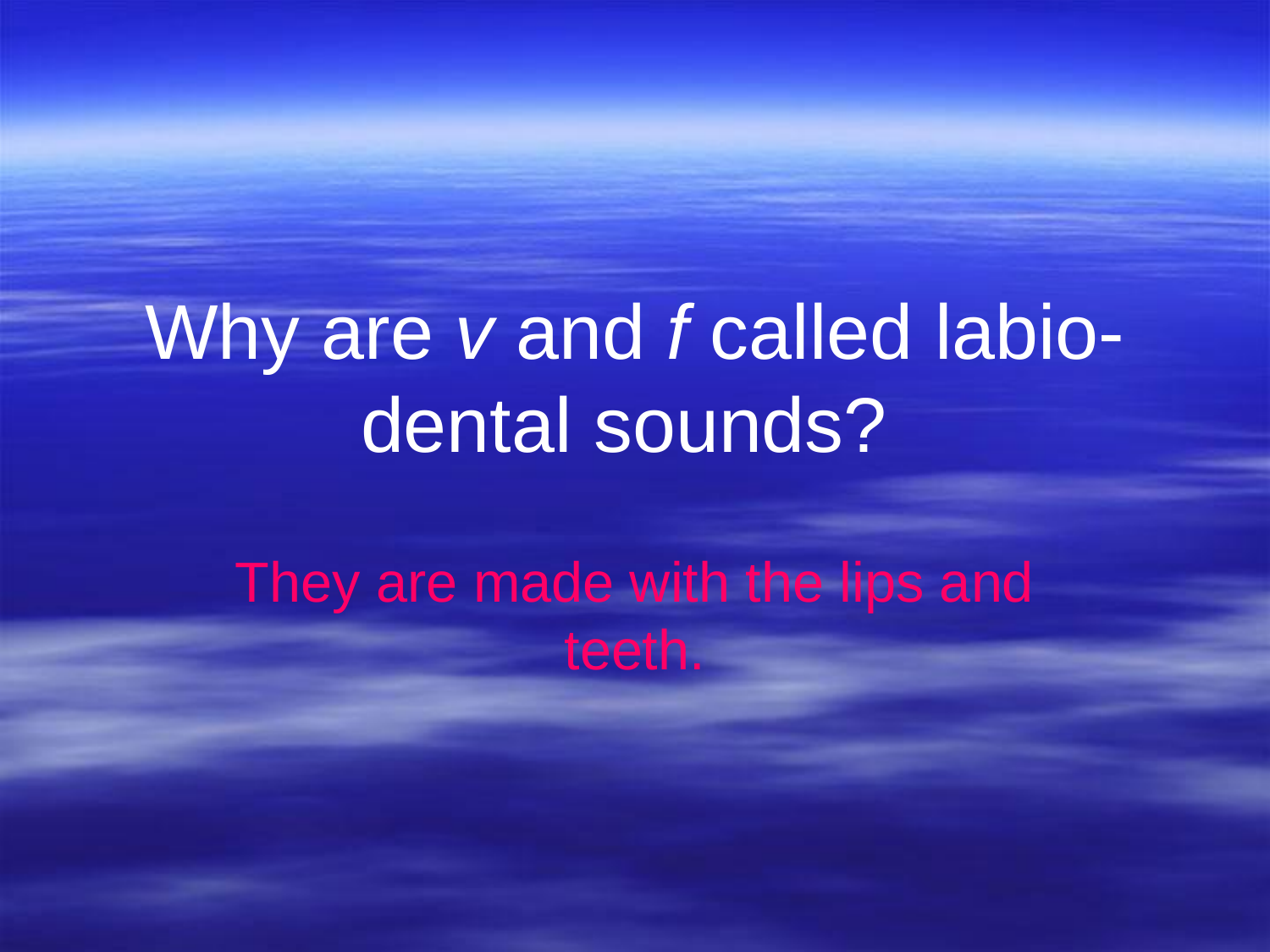

# Why are v and f called labio-dental sounds?
They are made with the lips and teeth.